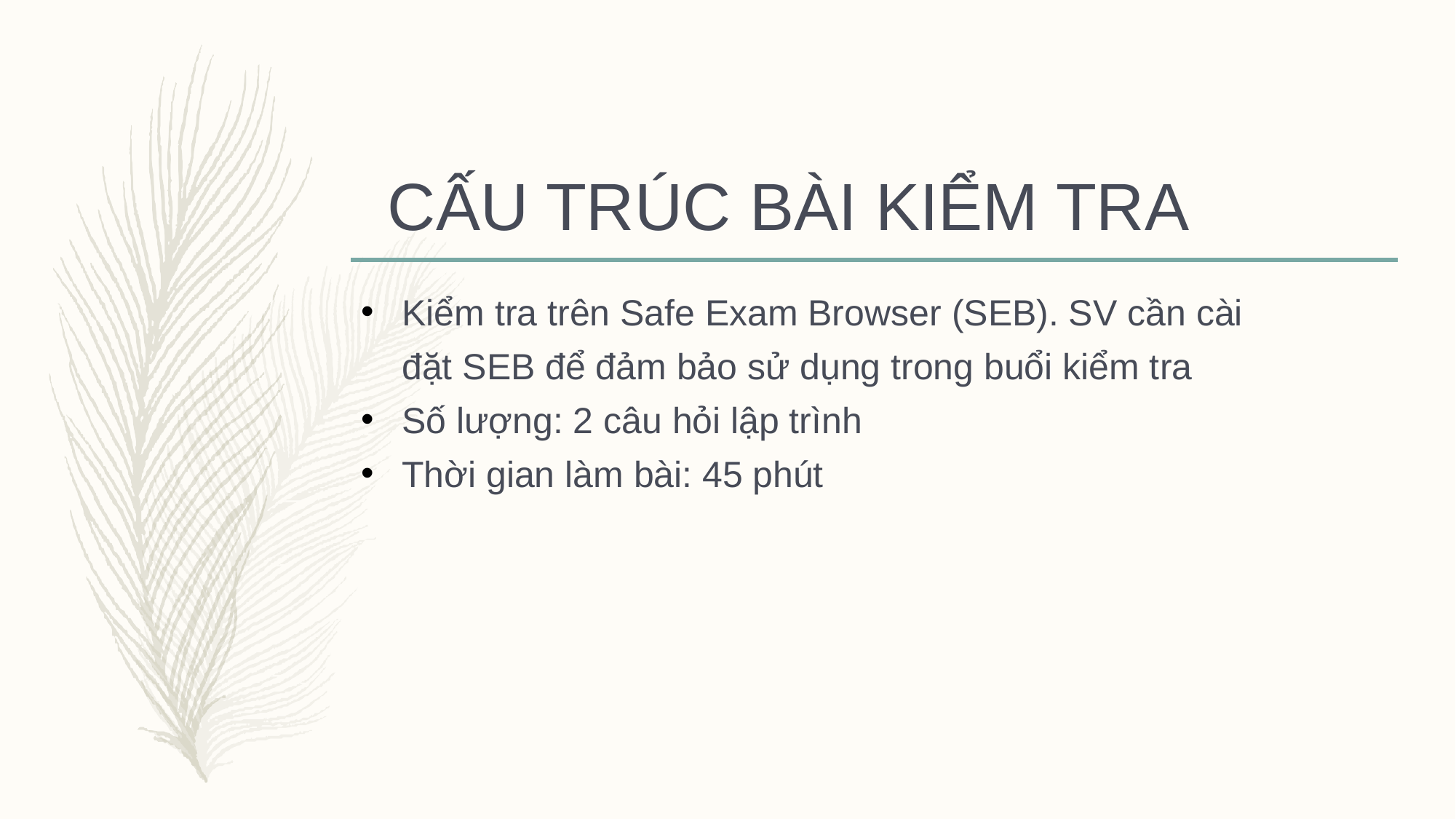

# CẤU TRÚC BÀI KIỂM TRA
Kiểm tra trên Safe Exam Browser (SEB). SV cần cài đặt SEB để đảm bảo sử dụng trong buổi kiểm tra
Số lượng: 2 câu hỏi lập trình
Thời gian làm bài: 45 phút